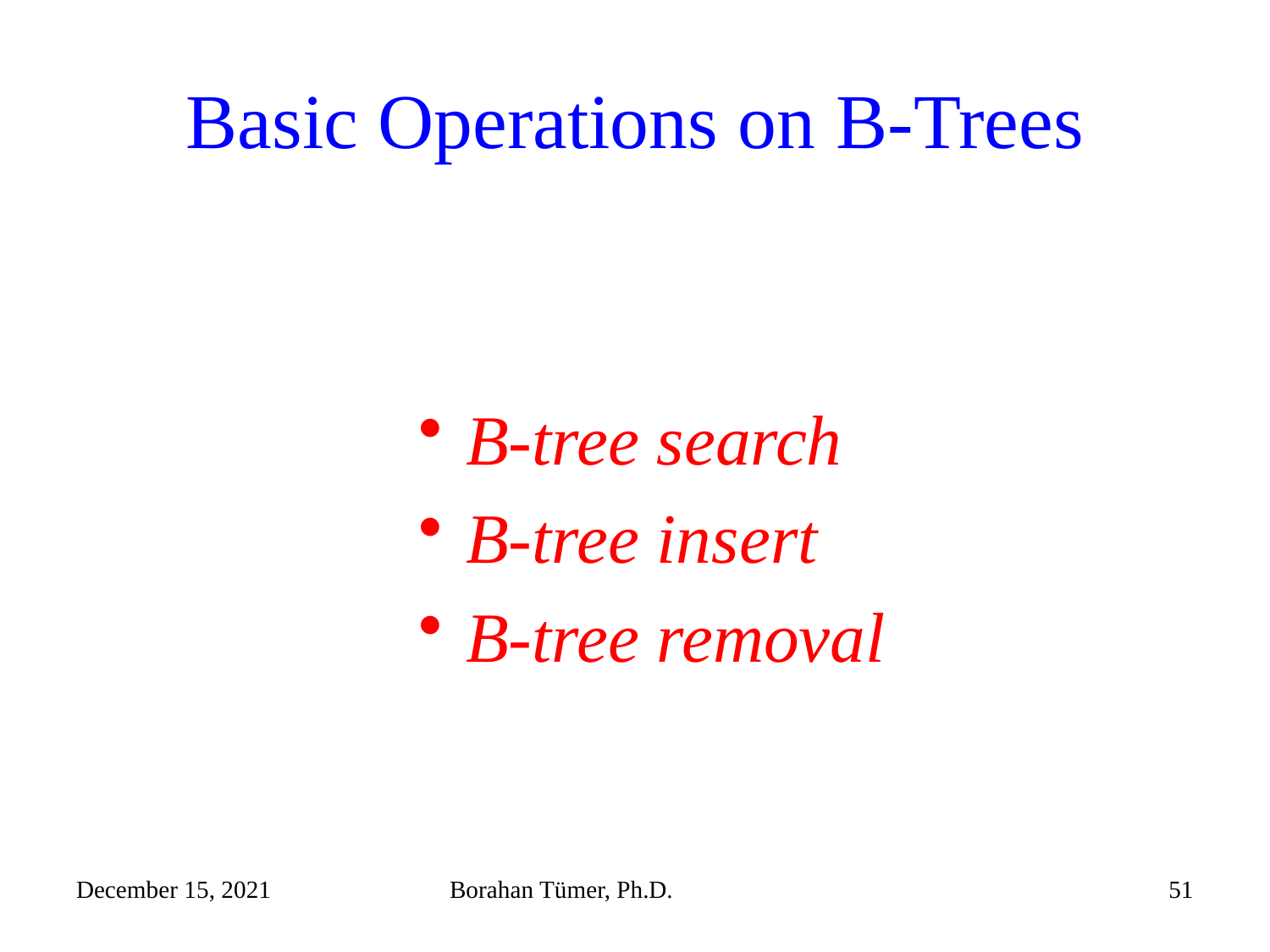

# Basic Operations on B-Trees
B-tree search
B-tree insert
B-tree removal
December 15, 2021
Borahan Tümer, Ph.D.
51